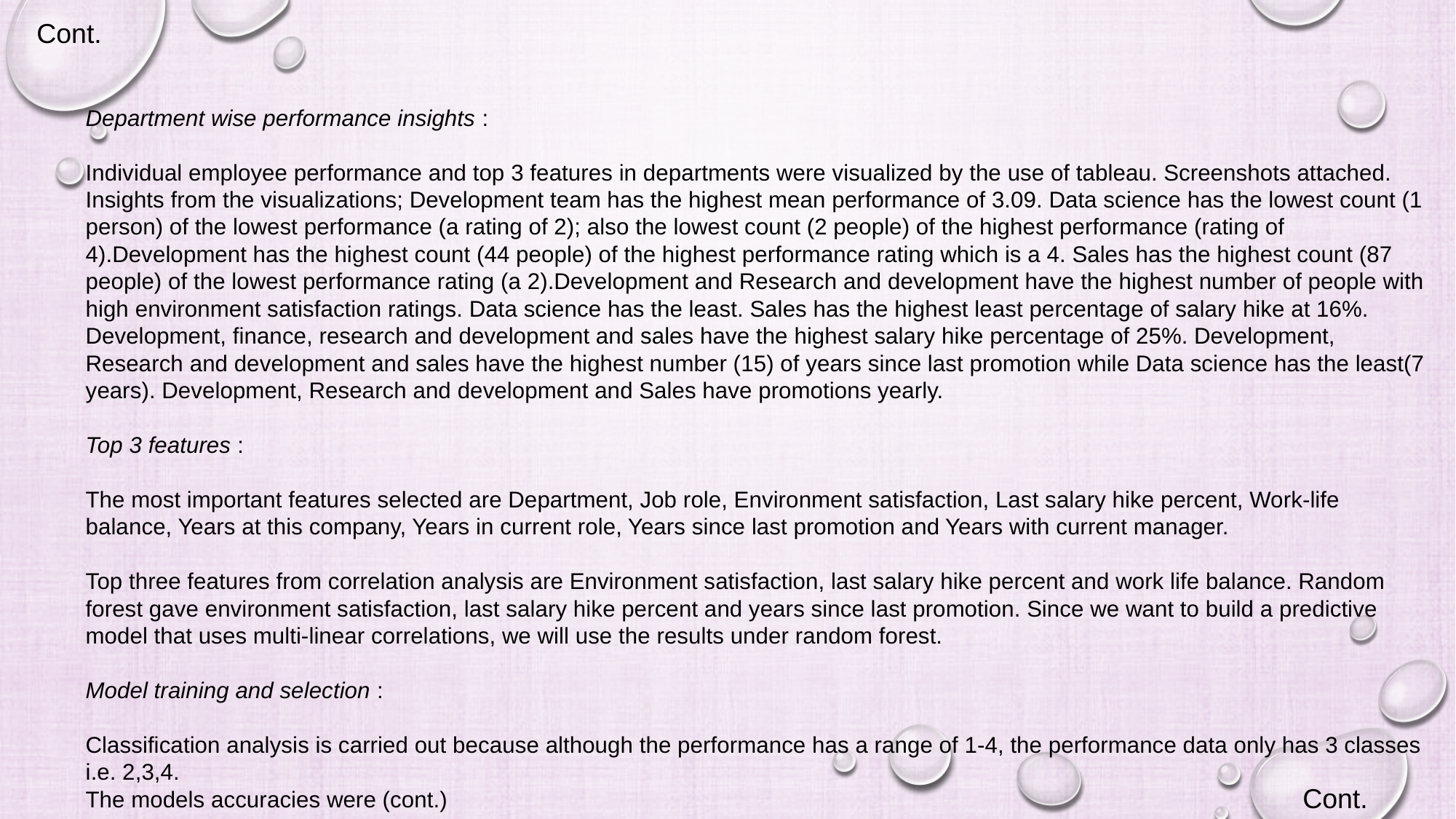

Cont.
Department wise performance insights :

Individual employee performance and top 3 features in departments were visualized by the use of tableau. Screenshots attached. Insights from the visualizations; Development team has the highest mean performance of 3.09. Data science has the lowest count (1 person) of the lowest performance (a rating of 2); also the lowest count (2 people) of the highest performance (rating of 4).Development has the highest count (44 people) of the highest performance rating which is a 4. Sales has the highest count (87 people) of the lowest performance rating (a 2).Development and Research and development have the highest number of people with high environment satisfaction ratings. Data science has the least. Sales has the highest least percentage of salary hike at 16%. Development, finance, research and development and sales have the highest salary hike percentage of 25%. Development, Research and development and sales have the highest number (15) of years since last promotion while Data science has the least(7 years). Development, Research and development and Sales have promotions yearly.

Top 3 features :

The most important features selected are Department, Job role, Environment satisfaction, Last salary hike percent, Work-life balance, Years at this company, Years in current role, Years since last promotion and Years with current manager.

Top three features from correlation analysis are Environment satisfaction, last salary hike percent and work life balance. Random forest gave environment satisfaction, last salary hike percent and years since last promotion. Since we want to build a predictive model that uses multi-linear correlations, we will use the results under random forest.

Model training and selection :

Classification analysis is carried out because although the performance has a range of 1-4, the performance data only has 3 classes i.e. 2,3,4.
The models accuracies were (cont.)

Cont.